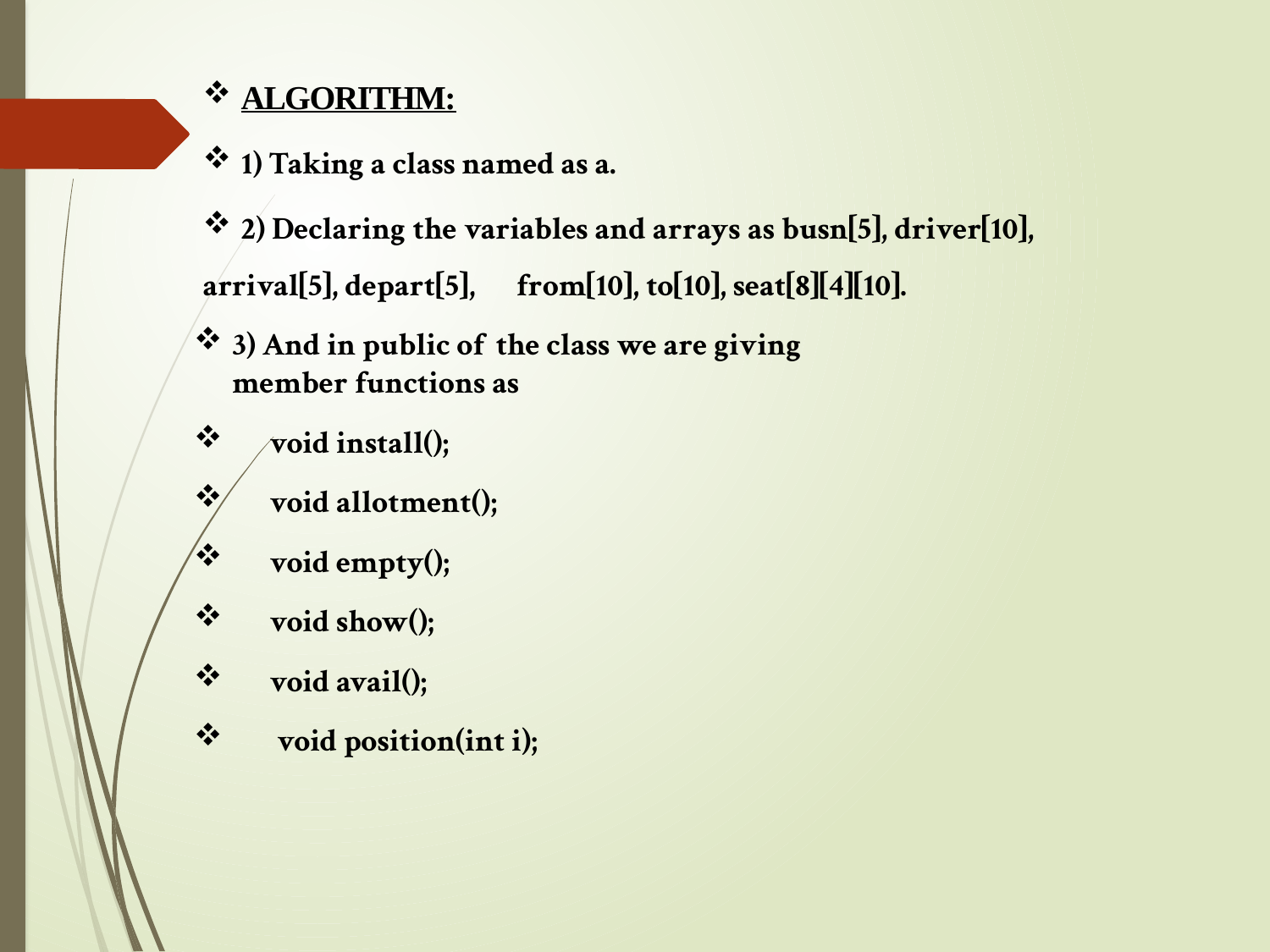

ALGORITHM:
1) Taking a class named as a.
2) Declaring the variables and arrays as busn[5], driver[10],
arrival[5], depart[5],	from[10], to[10], seat[8][4][10].
3) And in public of the class we are giving member functions as
void install();
void allotment();
void empty();
void show();
void avail();
void position(int i);